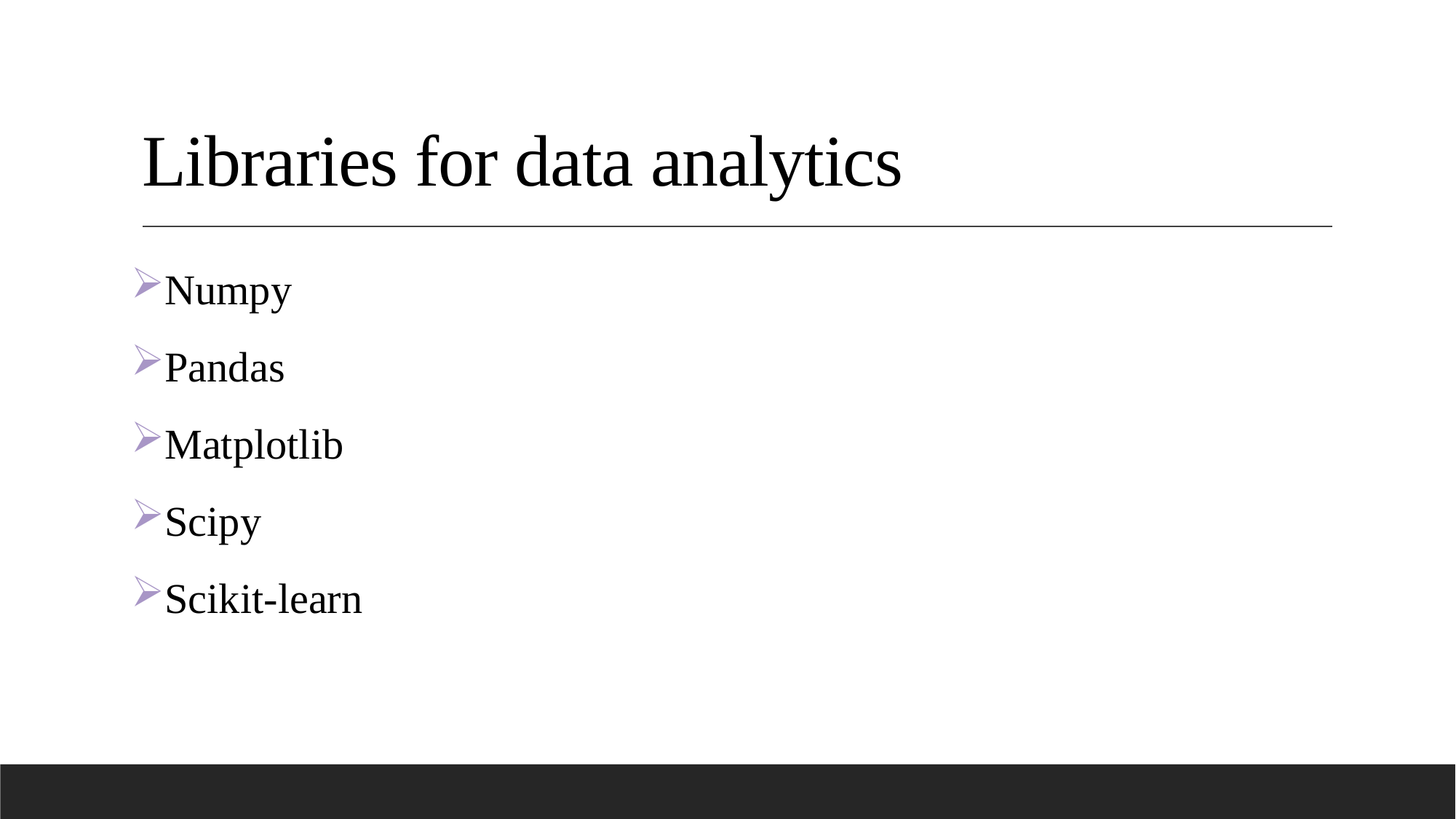

# Libraries for data analytics
Numpy
Pandas
Matplotlib
Scipy
Scikit-learn